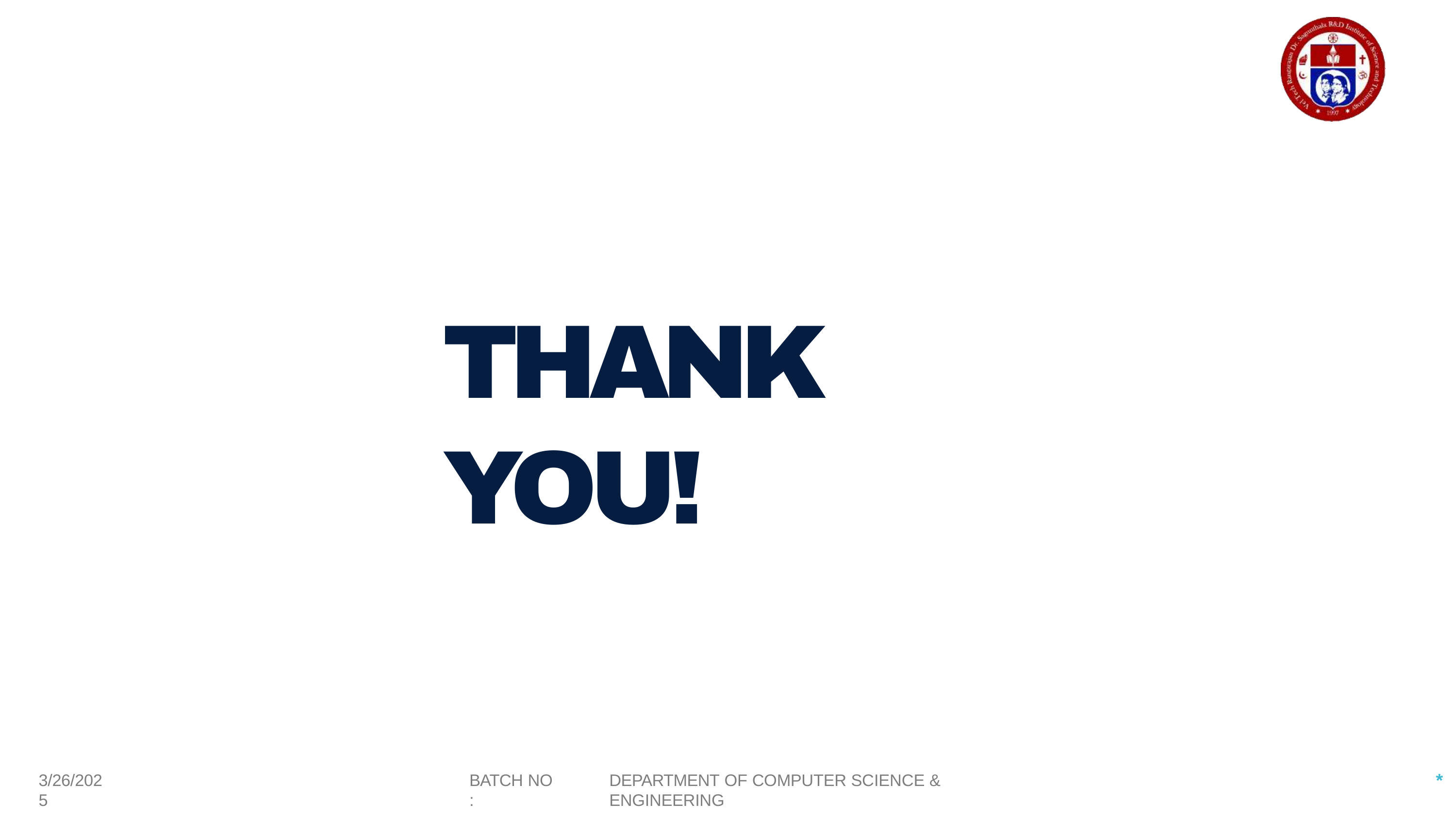

# THANK YOU!
*
3/26/2025
BATCH NO :
DEPARTMENT OF COMPUTER SCIENCE & ENGINEERING